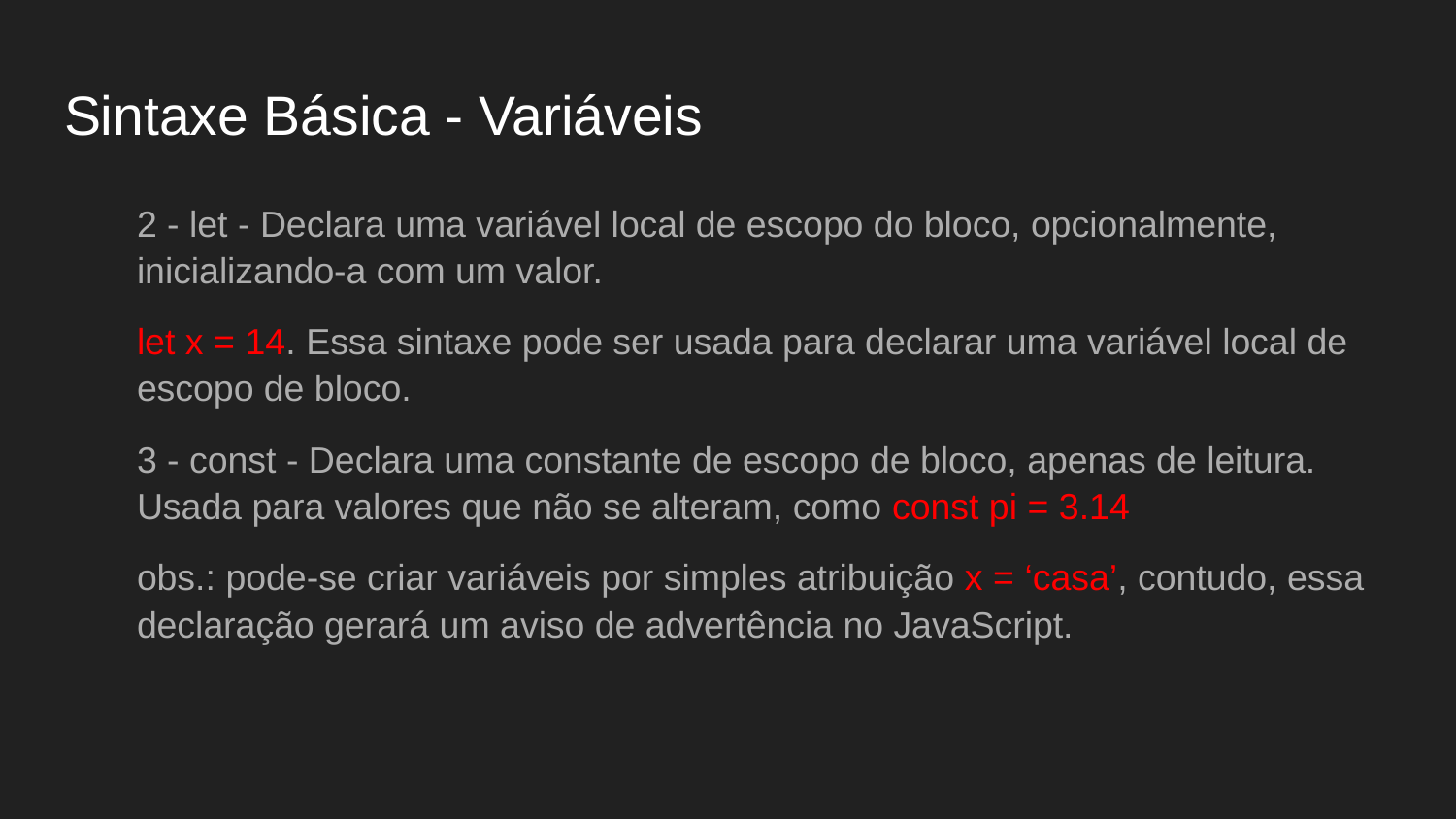

# Sintaxe Básica - Variáveis
2 - let - Declara uma variável local de escopo do bloco, opcionalmente, inicializando-a com um valor.
let x = 14. Essa sintaxe pode ser usada para declarar uma variável local de escopo de bloco.
3 - const - Declara uma constante de escopo de bloco, apenas de leitura. Usada para valores que não se alteram, como const pi = 3.14
obs.: pode-se criar variáveis por simples atribuição x = ‘casa’, contudo, essa declaração gerará um aviso de advertência no JavaScript.